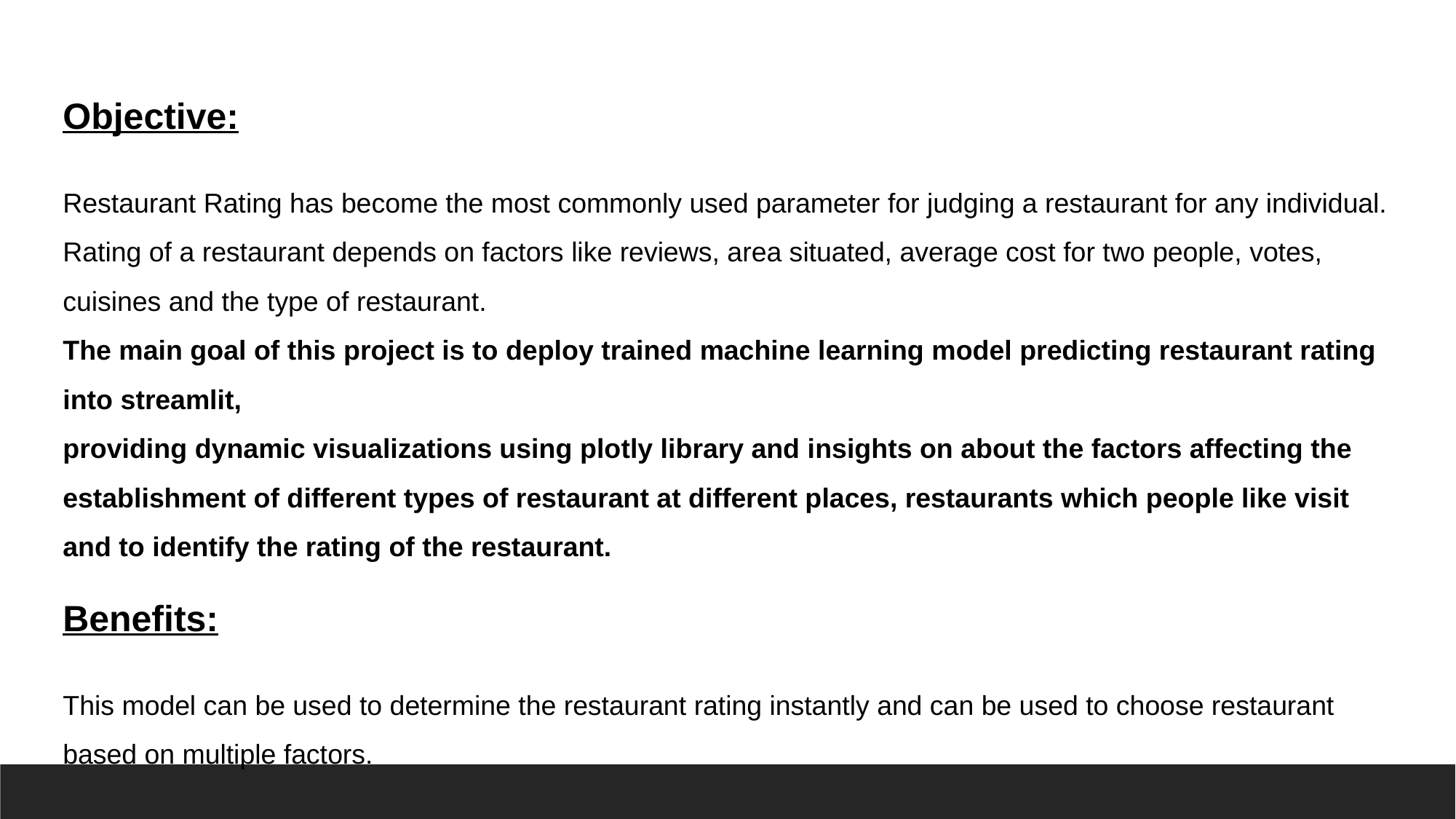

Objective:

Restaurant Rating has become the most commonly used parameter for judging a restaurant for any individual. Rating of a restaurant depends on factors like reviews, area situated, average cost for two people, votes, cuisines and the type of restaurant.
The main goal of this project is to deploy trained machine learning model predicting restaurant rating into streamlit,
providing dynamic visualizations using plotly library and insights on about the factors affecting the establishment of different types of restaurant at different places, restaurants which people like visit and to identify the rating of the restaurant.

Benefits:

This model can be used to determine the restaurant rating instantly and can be used to choose restaurant based on multiple factors.